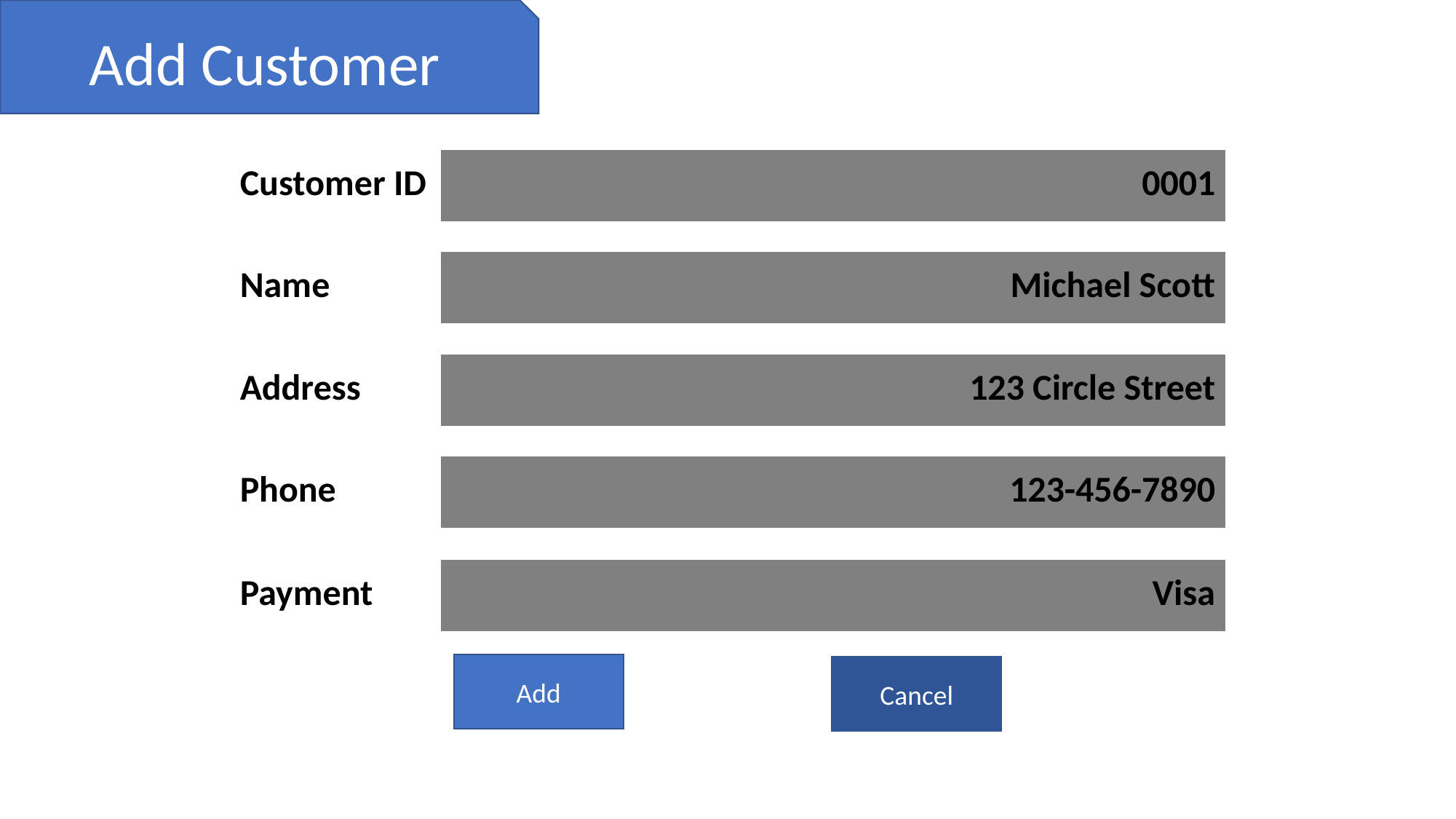

Add Customer
| Customer ID | 0001 |
| --- | --- |
| Name | Michael Scott |
| --- | --- |
| Address | 123 Circle Street |
| --- | --- |
| Phone | 123-456-7890 |
| --- | --- |
| Payment | Visa |
| --- | --- |
Add
Cancel